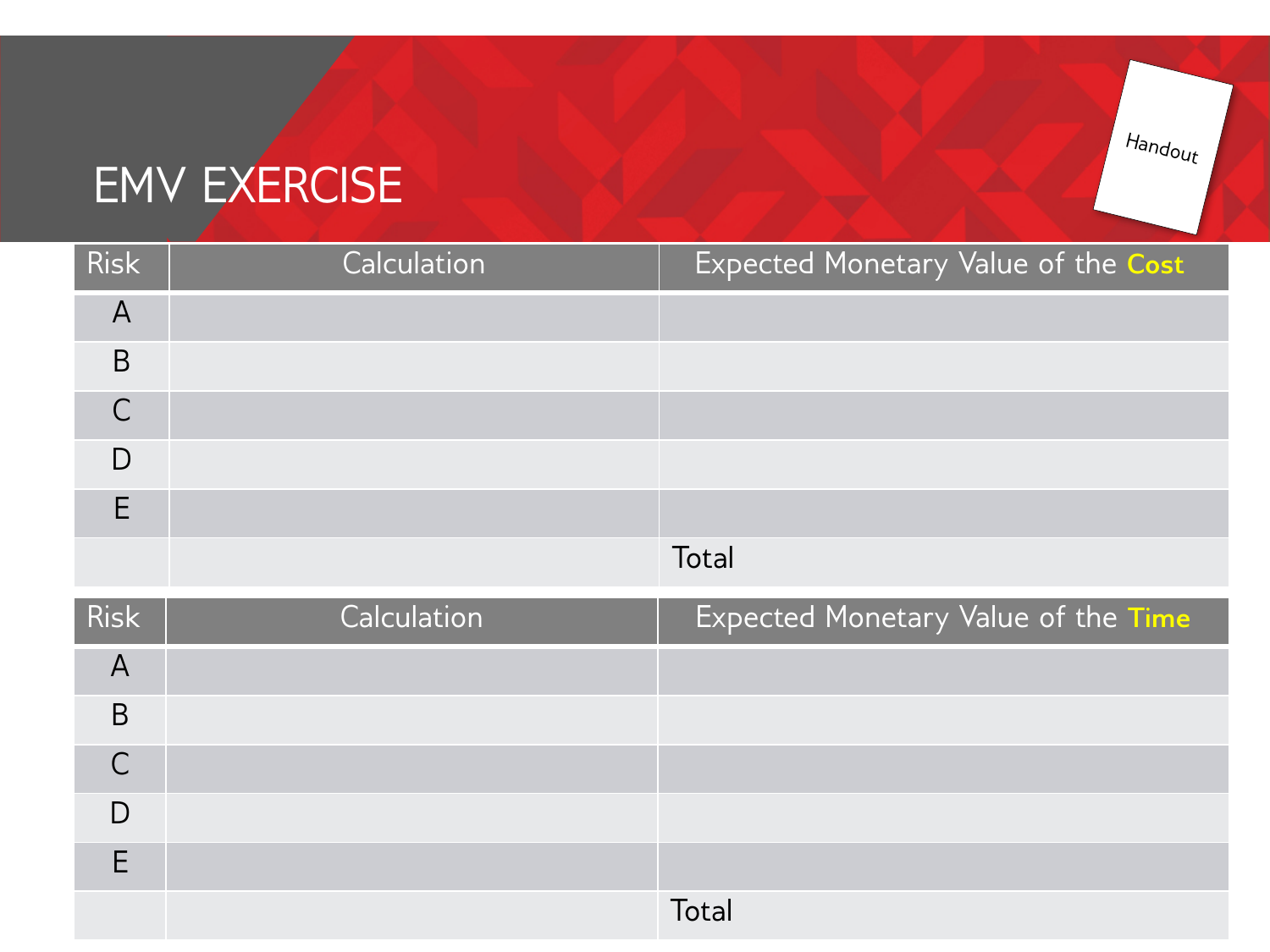

# EMV exercise
Handout
| Risk | Calculation | Expected Monetary Value of the Cost |
| --- | --- | --- |
| A |  |  |
| B |  |  |
| C |  |  |
| D |  |  |
| E |  |  |
|  |  | Total |
| Risk | Calculation | Expected Monetary Value of the Time |
| --- | --- | --- |
| A |  |  |
| B |  |  |
| C |  |  |
| D |  |  |
| E |  |  |
|  |  | Total |